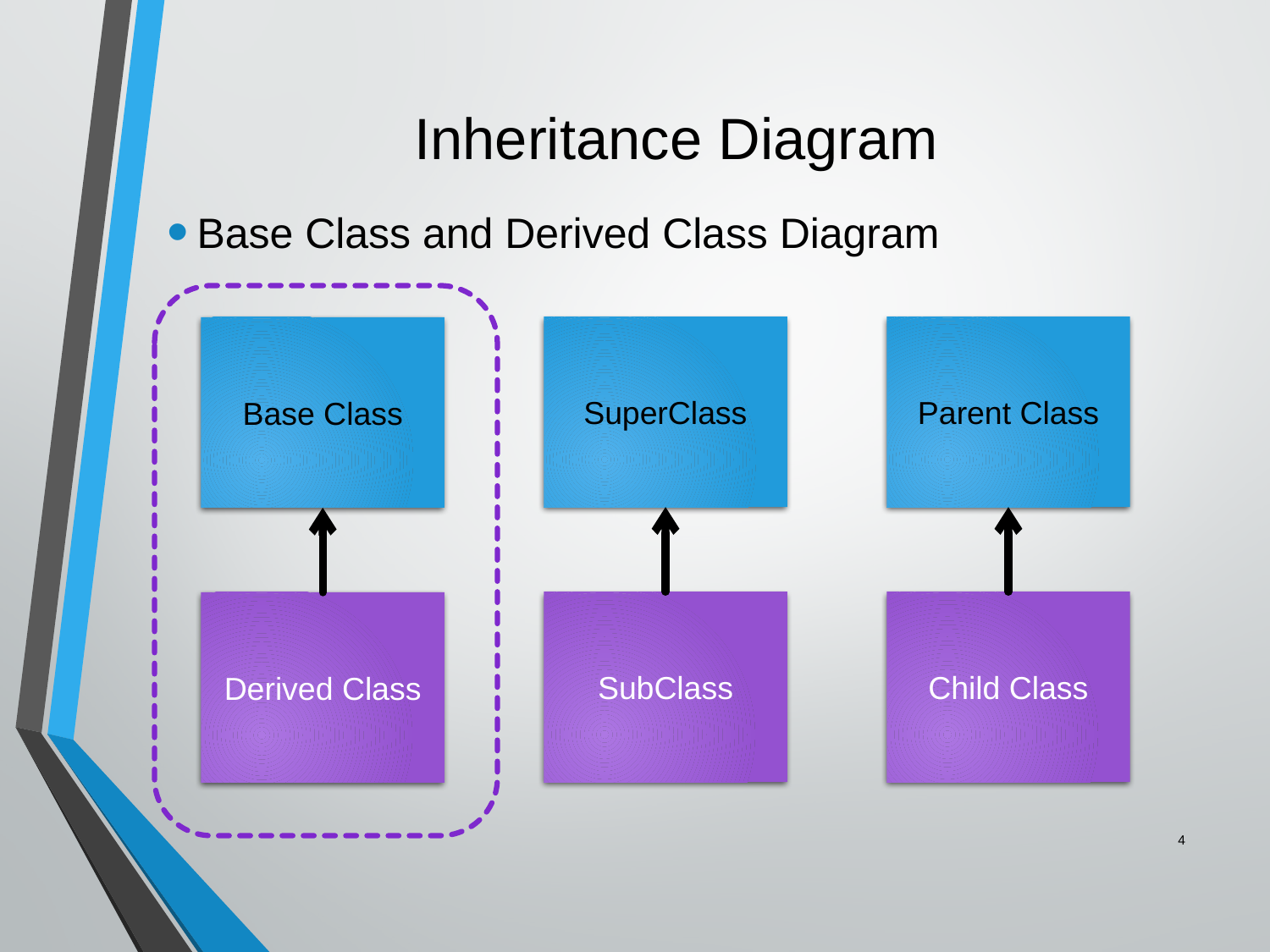

# Inheritance Diagram
Base Class and Derived Class Diagram

SuperClass
Parent Class
Base Class
SubClass
Child Class
Derived Class
4